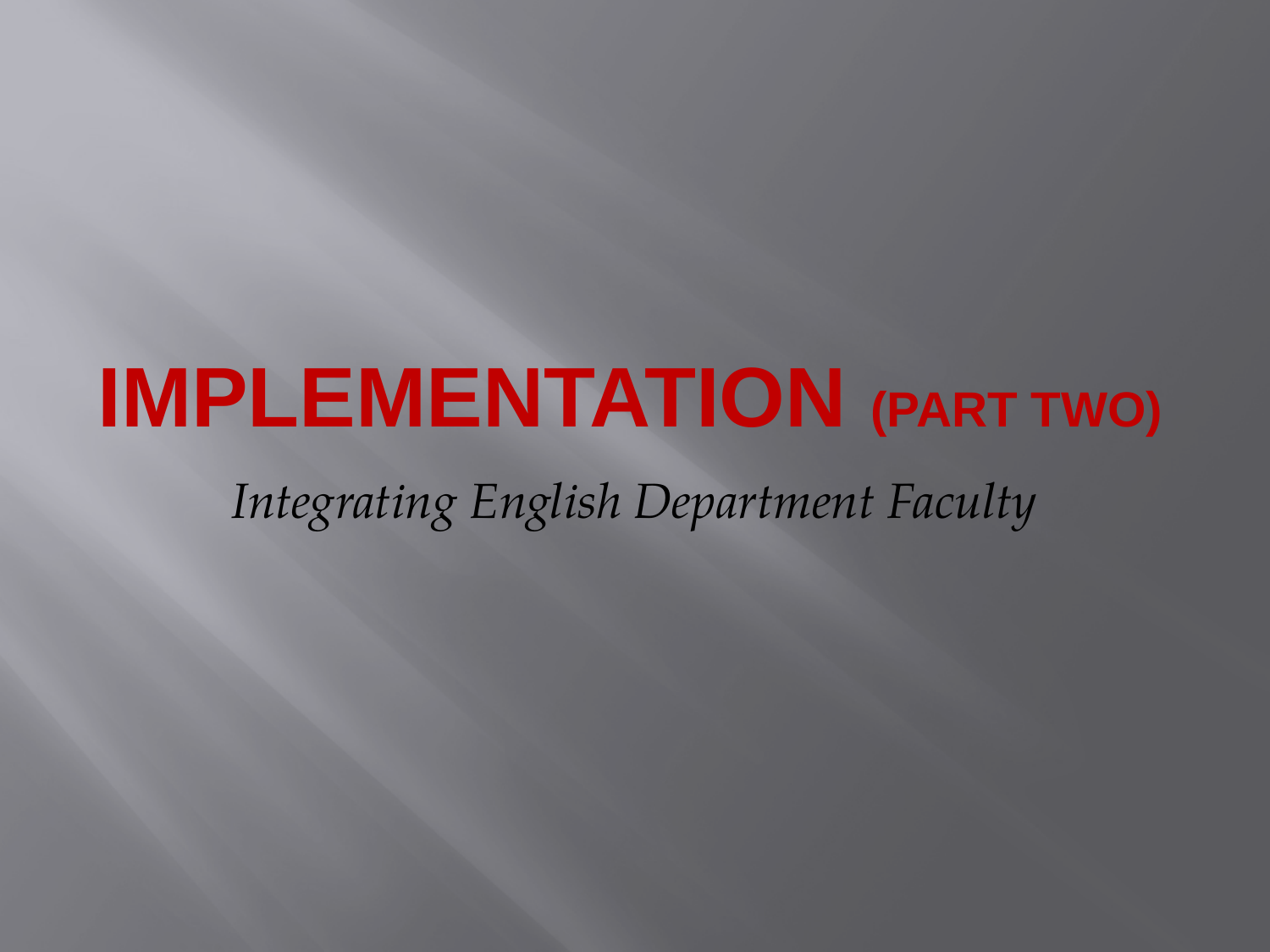

# Implementation (Part Two)
Integrating English Department Faculty